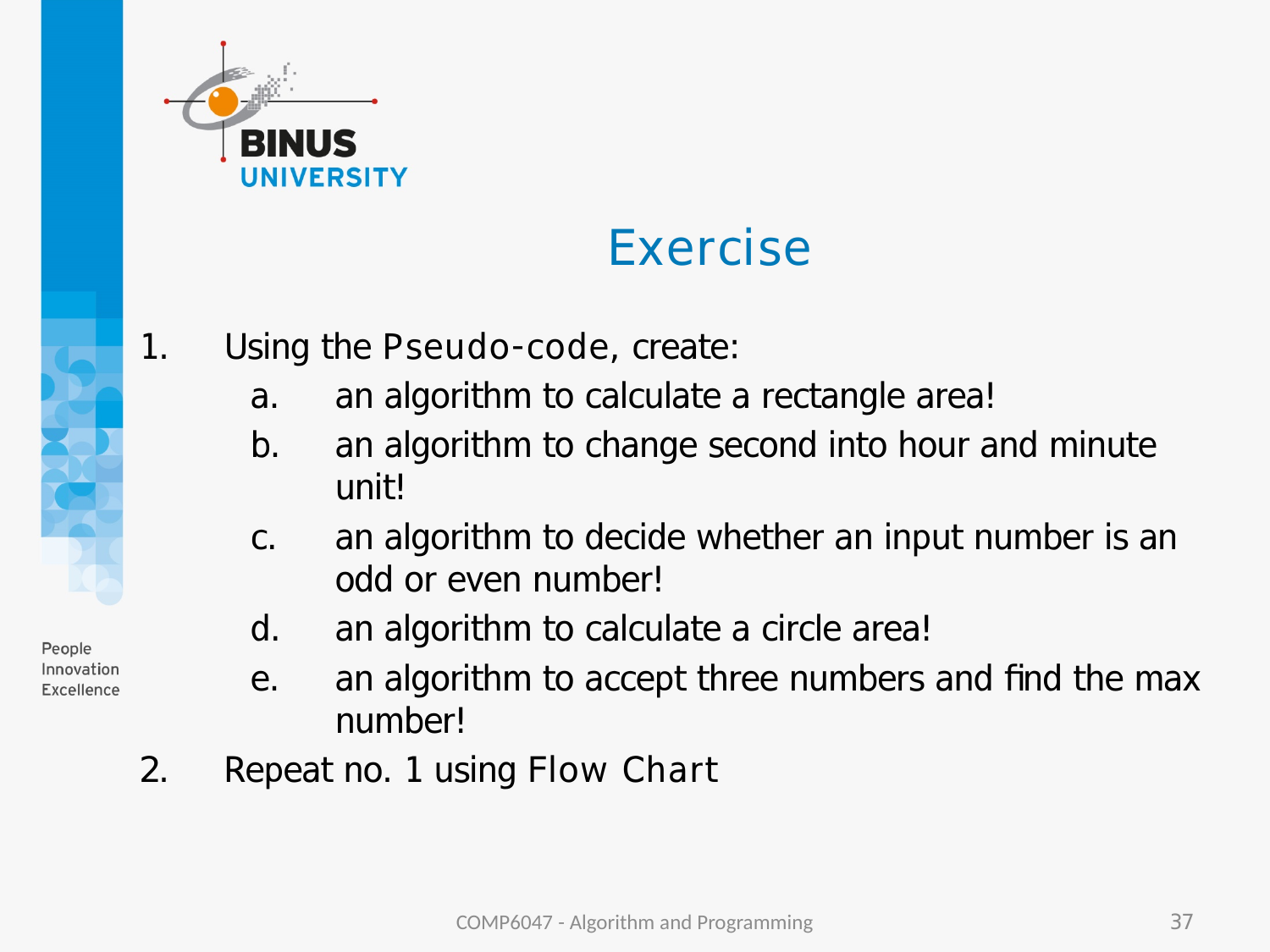

# Exercise
Using the Pseudo-code, create:
an algorithm to calculate a rectangle area!
an algorithm to change second into hour and minute unit!
an algorithm to decide whether an input number is an odd or even number!
an algorithm to calculate a circle area!
an algorithm to accept three numbers and find the max number!
Repeat no. 1 using Flow Chart

COMP6047 - Algorithm and Programming
37